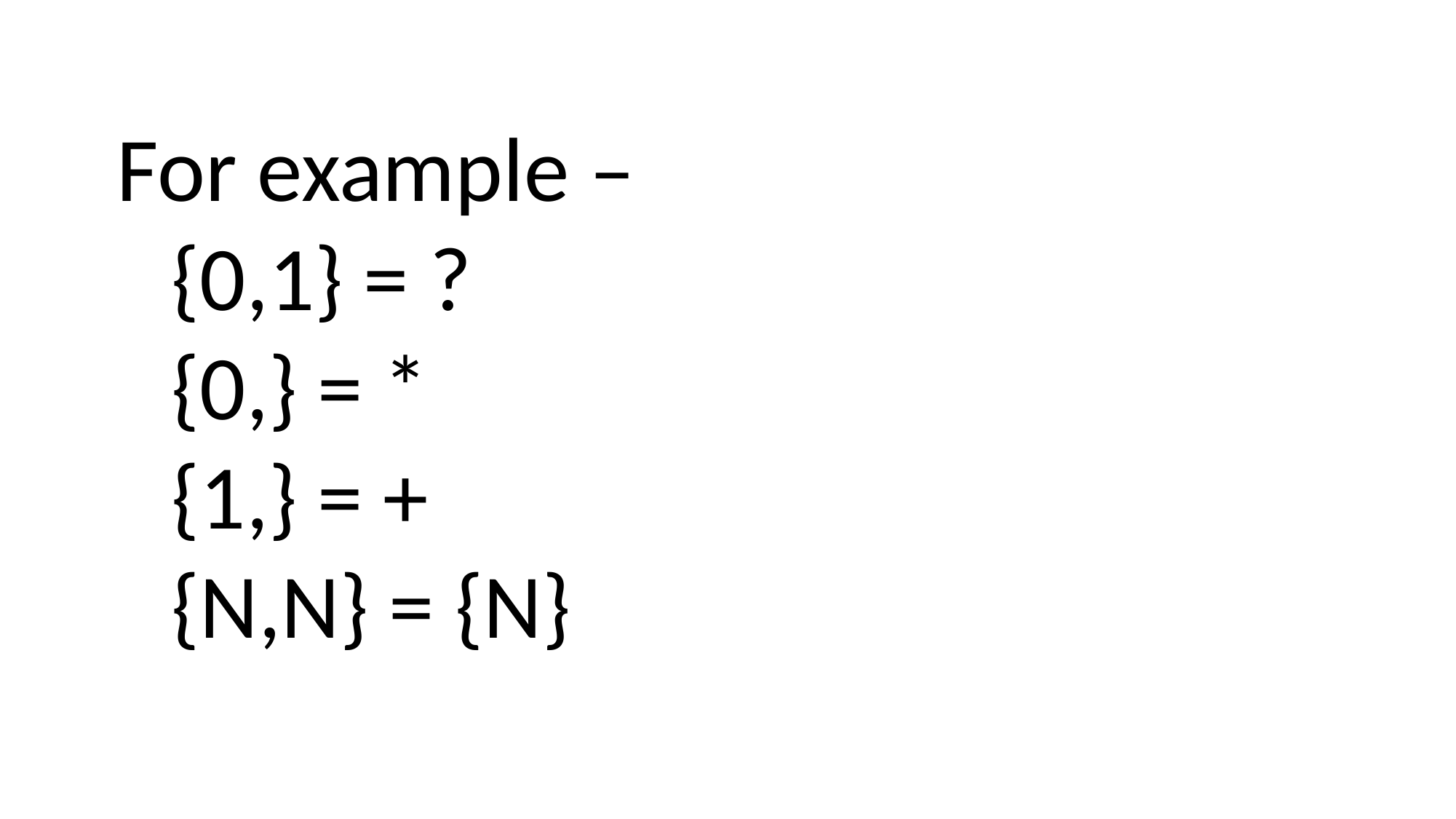

For example –
{0,1} = ?
{0,} = *
{1,} = +
{N,N} = {N}